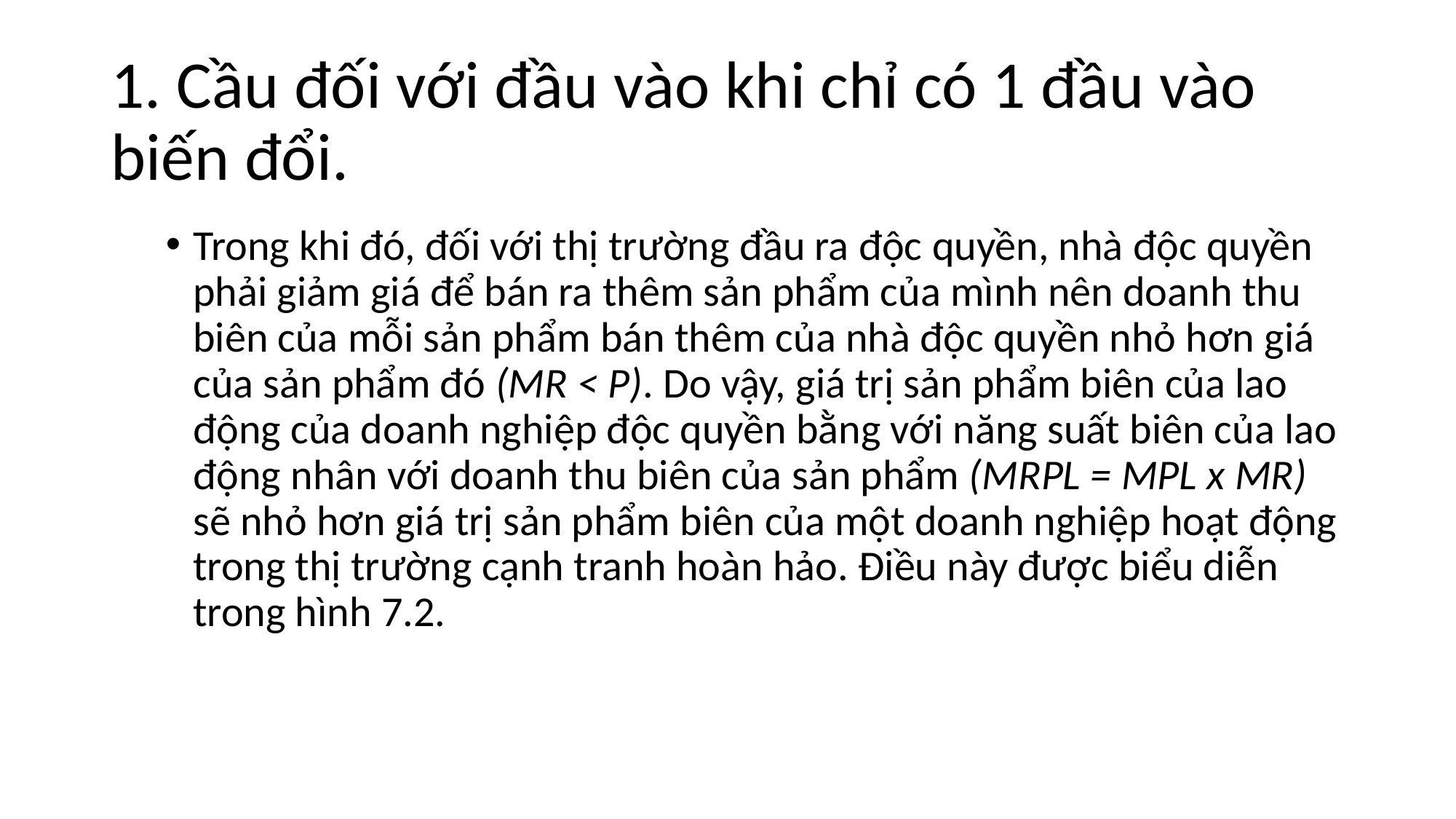

# 1. Cầu đối với đầu vào khi chỉ có 1 đầu vào biến đổi.
Trong khi đó, đối với thị trường đầu ra độc quyền, nhà độc quyền phải giảm giá để bán ra thêm sản phẩm của mình nên doanh thu biên của mỗi sản phẩm bán thêm của nhà độc quyền nhỏ hơn giá của sản phẩm đó (MR < P). Do vậy, giá trị sản phẩm biên của lao động của doanh nghiệp độc quyền bằng với năng suất biên của lao động nhân với doanh thu biên của sản phẩm (MRPL = MPL x MR) sẽ nhỏ hơn giá trị sản phẩm biên của một doanh nghiệp hoạt động trong thị trường cạnh tranh hoàn hảo. Điều này được biểu diễn trong hình 7.2.